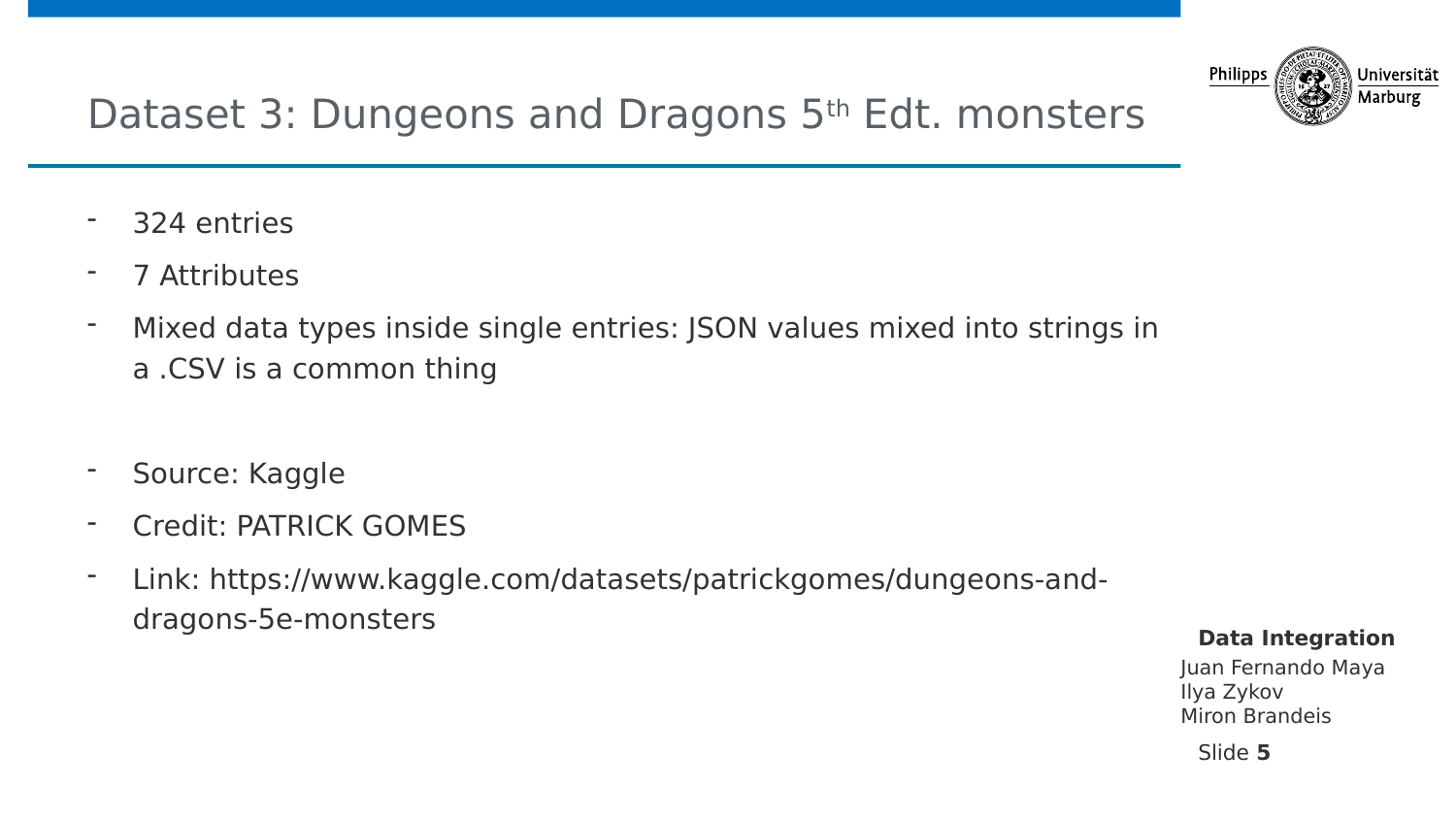

# Dataset 3: Dungeons and Dragons 5th Edt. monsters
324 entries
7 Attributes
Mixed data types inside single entries: JSON values mixed into strings in a .CSV is a common thing

Source: Kaggle
Credit: PATRICK GOMES
Link: https://www.kaggle.com/datasets/patrickgomes/dungeons-and-dragons-5e-monsters

Data Integration
Slide 5